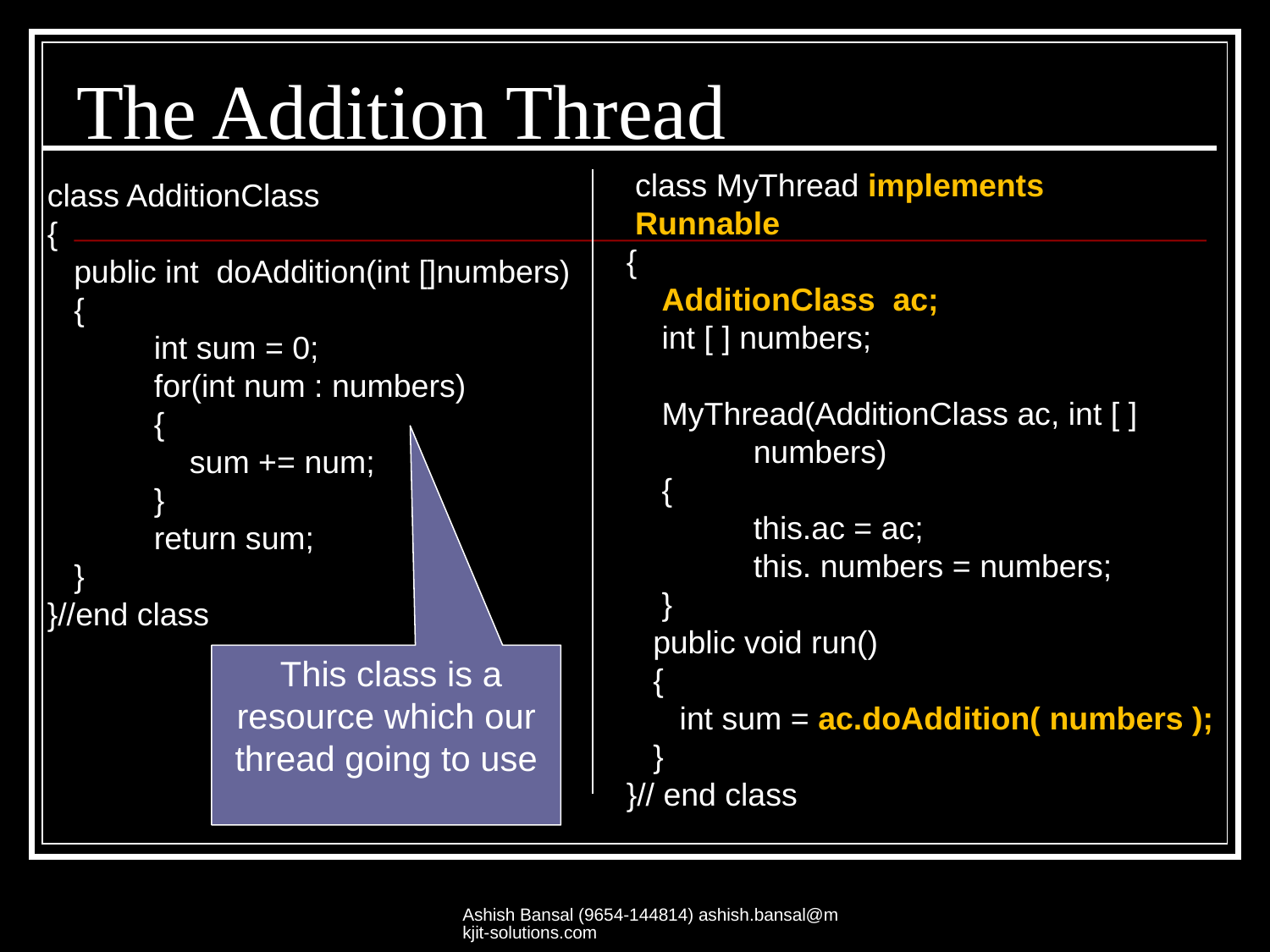

# The Addition Thread
 class MyThread implements
 Runnable
{
    AdditionClass  ac;
    int [ ] numbers;

    MyThread(AdditionClass ac, int [ ]          	numbers)
    {
	this.ac = ac;
	this. numbers = numbers;
    }
   public void run()
   {
      int sum = ac.doAddition( numbers );
   }
}// end class
class AdditionClass
{
   public int  doAddition(int []numbers)
   {
            int sum = 0;
            for(int num : numbers)
            {
                sum += num;
            }
            return sum;
   }
}//end class
 This class is a resource which our thread going to use
Ashish Bansal (9654-144814) ashish.bansal@mkjit-solutions.com